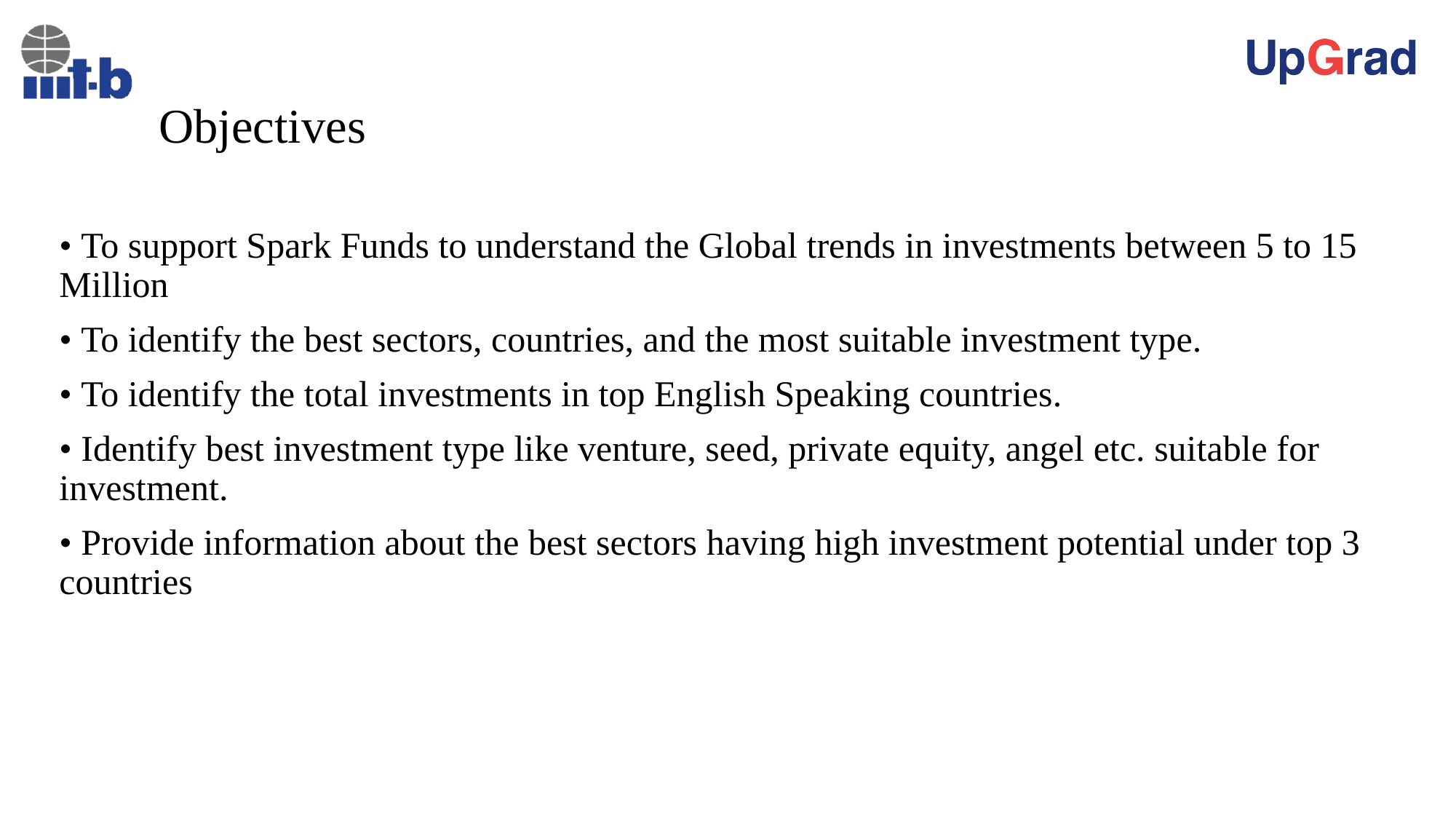

# Objectives
• To support Spark Funds to understand the Global trends in investments between 5 to 15 Million
• To identify the best sectors, countries, and the most suitable investment type.
• To identify the total investments in top English Speaking countries.
• Identify best investment type like venture, seed, private equity, angel etc. suitable for investment.
• Provide information about the best sectors having high investment potential under top 3 countries